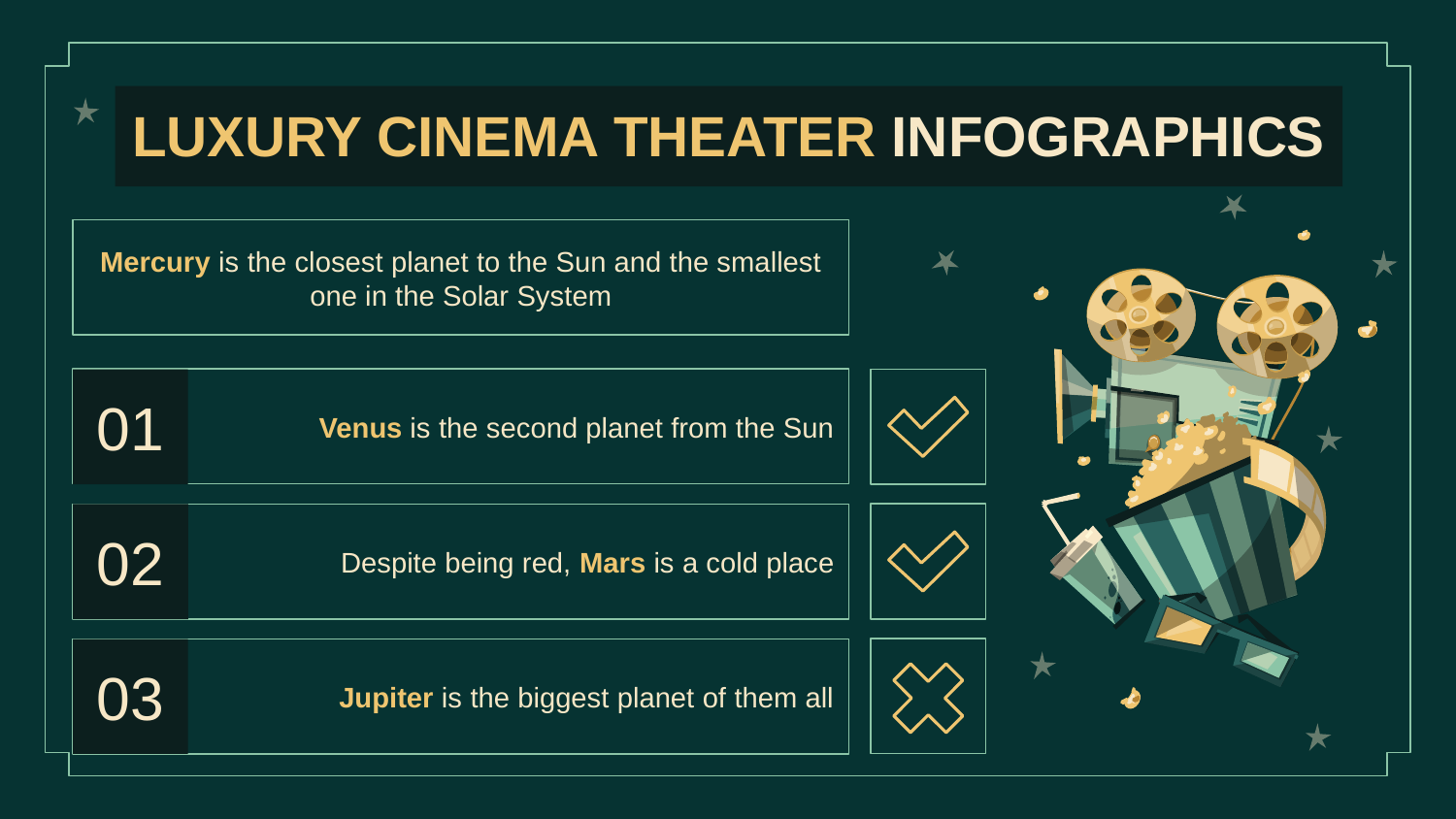

# LUXURY CINEMA THEATER INFOGRAPHICS

Mercury is the closest planet to the Sun and the smallest one in the Solar System

Venus is the second planet from the Sun
01

Despite being red, Mars is a cold place
02

Jupiter is the biggest planet of them all
03